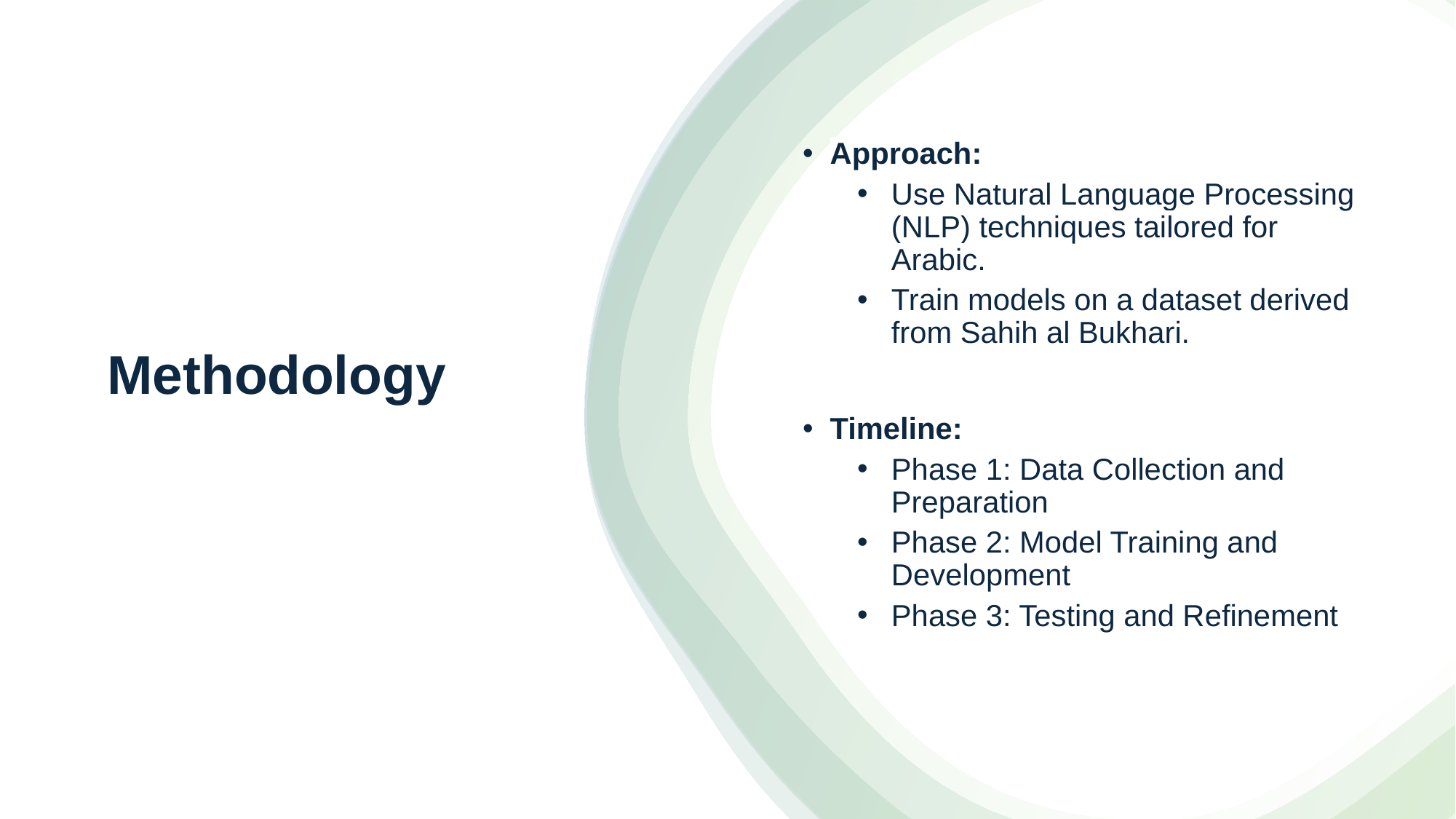

Approach:
Use Natural Language Processing (NLP) techniques tailored for Arabic.
Train models on a dataset derived from Sahih al Bukhari.

Timeline:
Phase 1: Data Collection and Preparation
Phase 2: Model Training and Development
Phase 3: Testing and Refinement

# Methodology